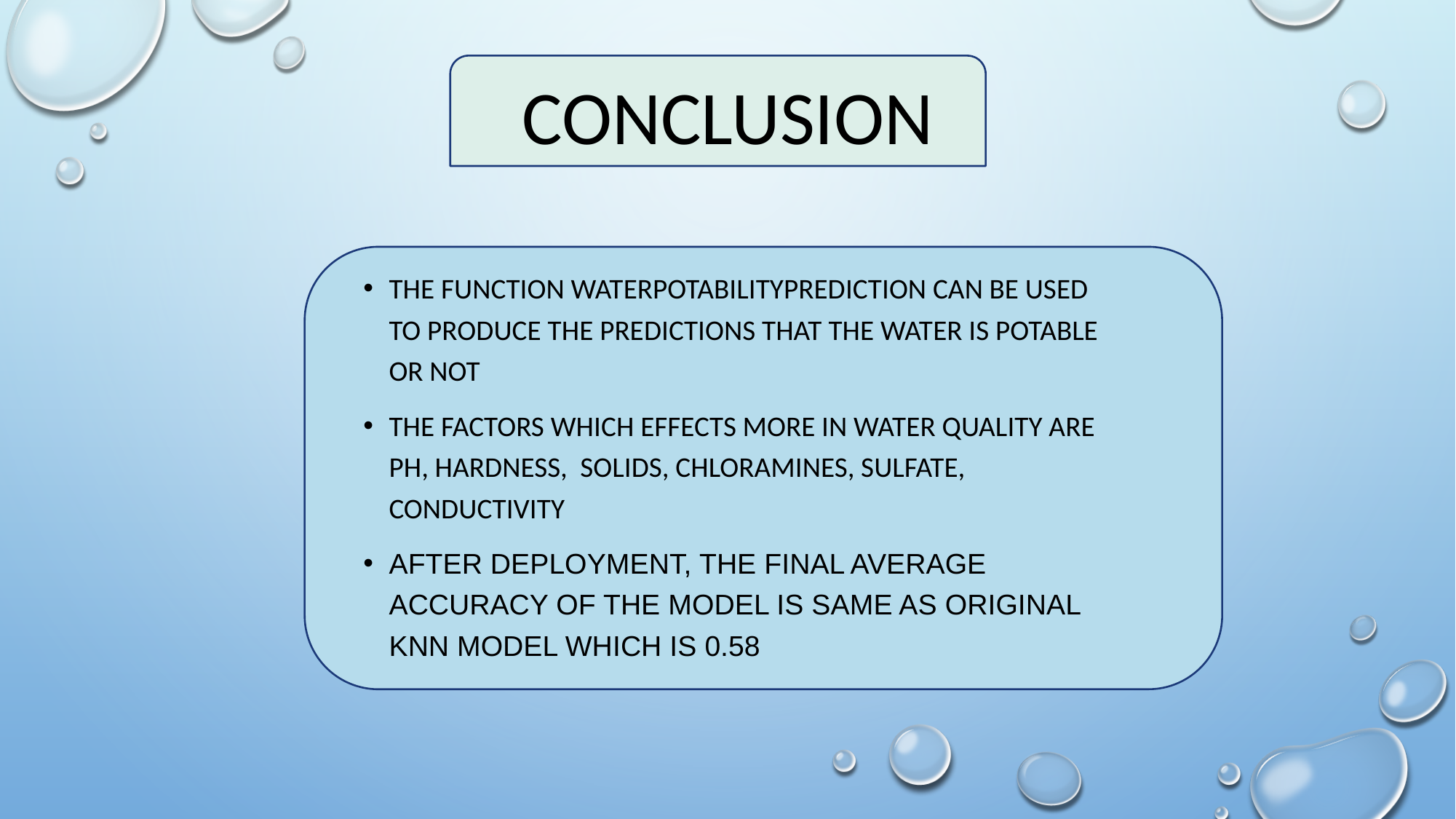

# CONCLUSION

The Function WaterPotabilityPrediction can be used to produce the predictions that the water is potable or not
the factors which effects more in Water quality are ph, Hardness,  Solids, Chloramines, Sulfate, Conductivity
After deployment, the Final Average Accuracy of the model is same as original KNN model which is 0.58